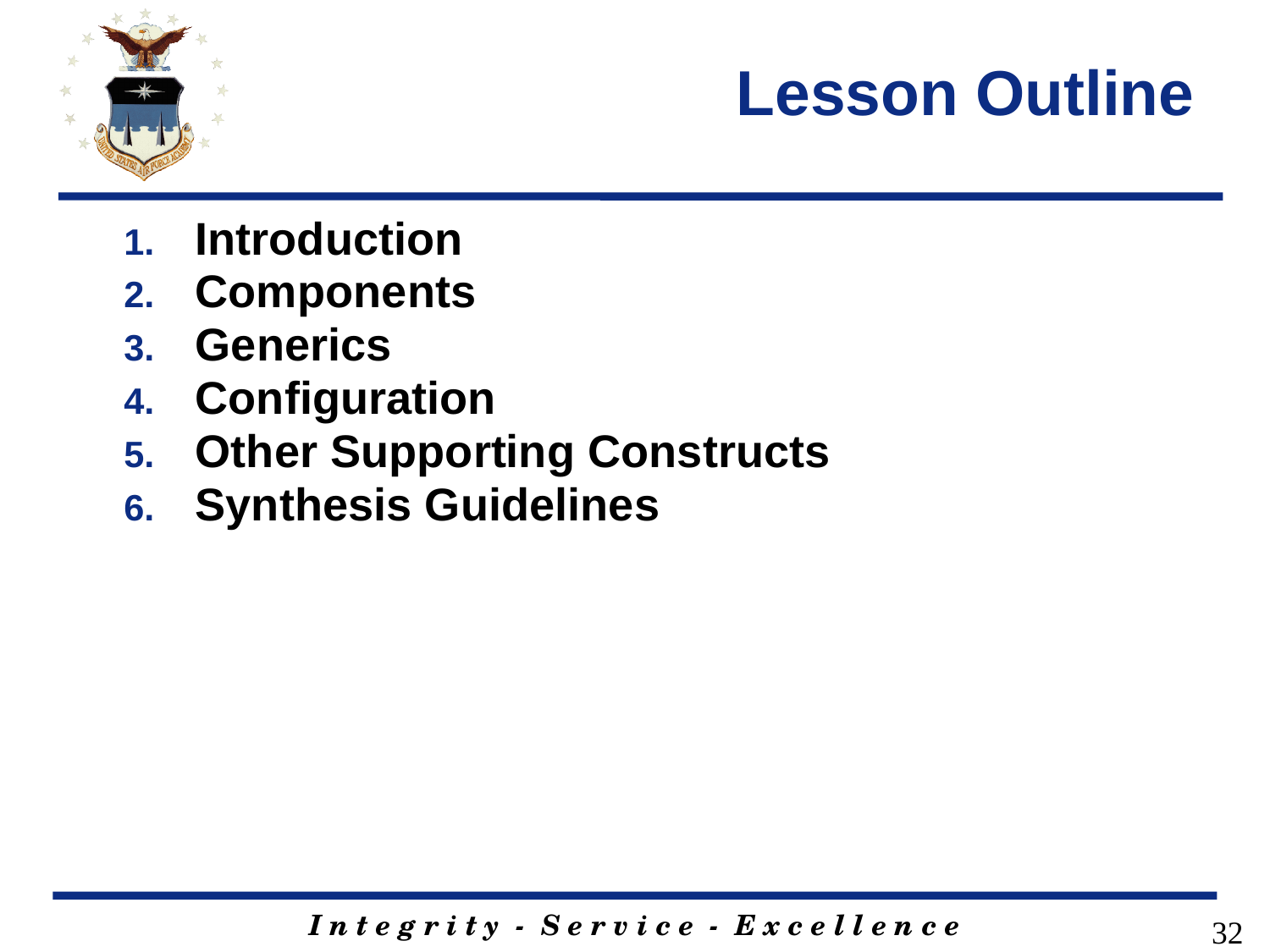

# Lesson Outline
Introduction
Components
Generics
Configuration
Other Supporting Constructs
Synthesis Guidelines

32